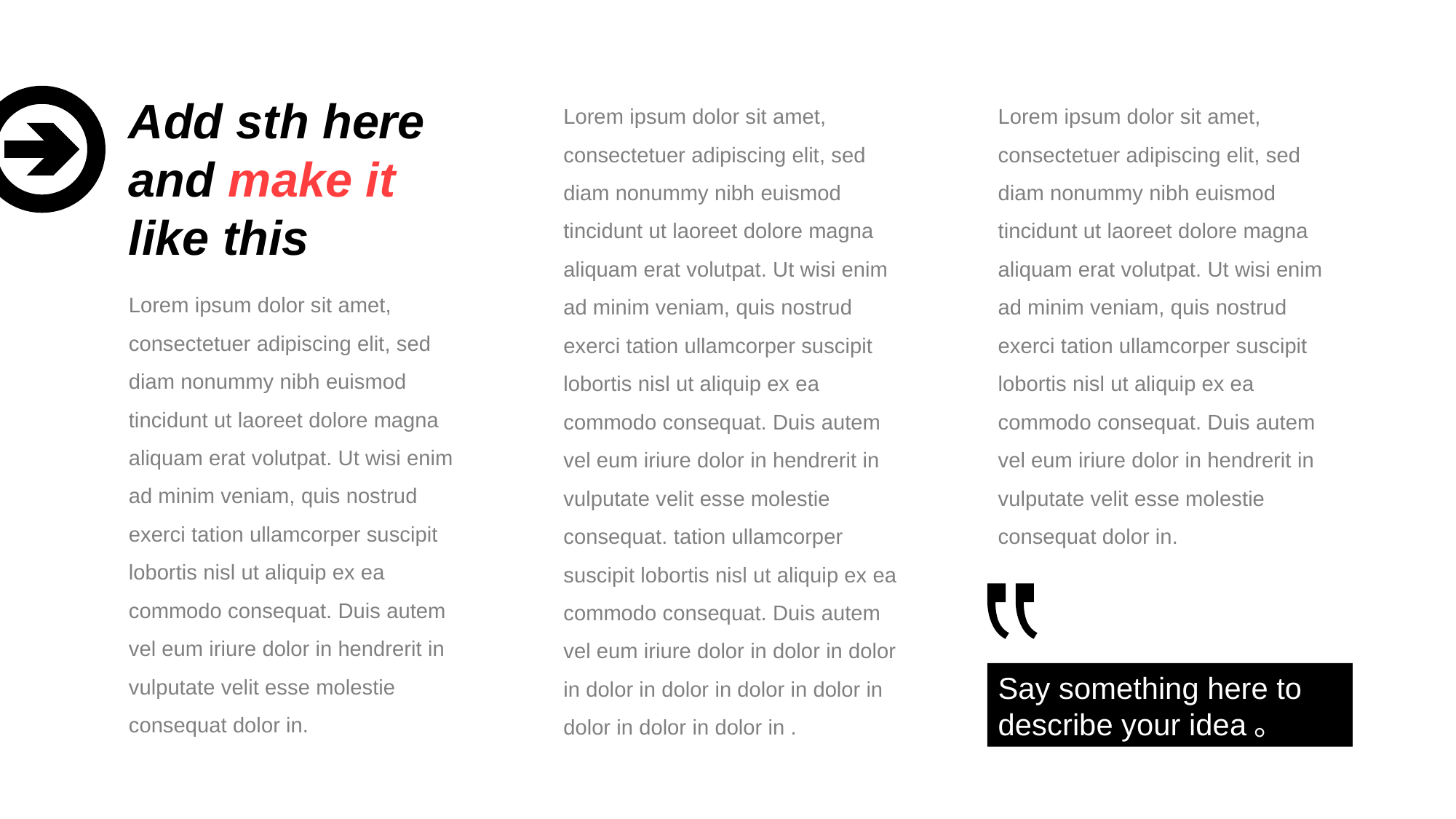

Add sth here and make it like this
Lorem ipsum dolor sit amet, consectetuer adipiscing elit, sed diam nonummy nibh euismod tincidunt ut laoreet dolore magna aliquam erat volutpat. Ut wisi enim ad minim veniam, quis nostrud exerci tation ullamcorper suscipit lobortis nisl ut aliquip ex ea commodo consequat. Duis autem vel eum iriure dolor in hendrerit in vulputate velit esse molestie consequat. tation ullamcorper suscipit lobortis nisl ut aliquip ex ea commodo consequat. Duis autem vel eum iriure dolor in dolor in dolor in dolor in dolor in dolor in dolor in dolor in dolor in dolor in .
Lorem ipsum dolor sit amet, consectetuer adipiscing elit, sed diam nonummy nibh euismod tincidunt ut laoreet dolore magna aliquam erat volutpat. Ut wisi enim ad minim veniam, quis nostrud exerci tation ullamcorper suscipit lobortis nisl ut aliquip ex ea commodo consequat. Duis autem vel eum iriure dolor in hendrerit in vulputate velit esse molestie consequat dolor in.

Lorem ipsum dolor sit amet, consectetuer adipiscing elit, sed diam nonummy nibh euismod tincidunt ut laoreet dolore magna aliquam erat volutpat. Ut wisi enim ad minim veniam, quis nostrud exerci tation ullamcorper suscipit lobortis nisl ut aliquip ex ea commodo consequat. Duis autem vel eum iriure dolor in hendrerit in vulputate velit esse molestie consequat dolor in.

Say something here to describe your idea。